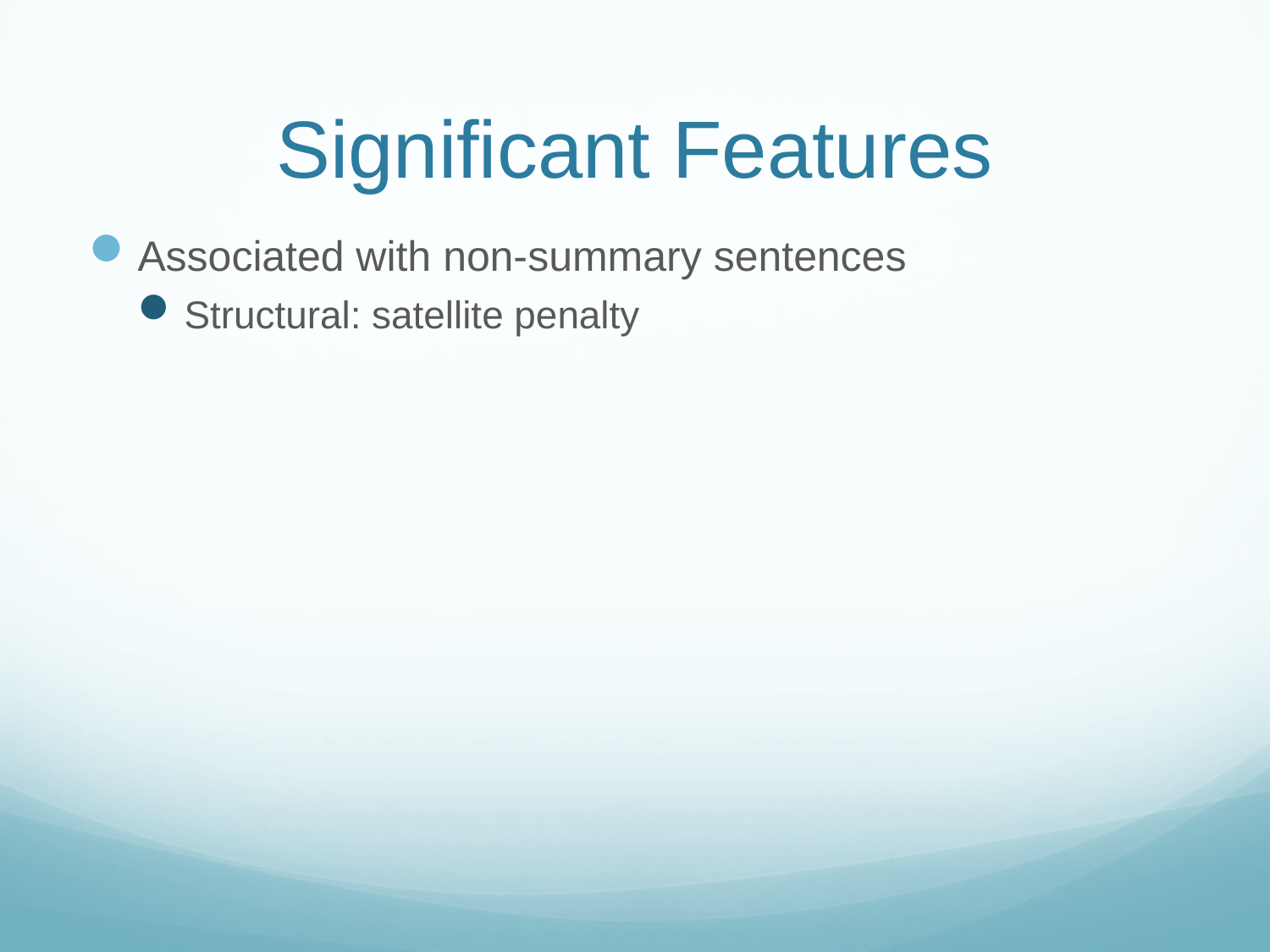

# Significant Features
Associated with non-summary sentences
Structural: satellite penalty